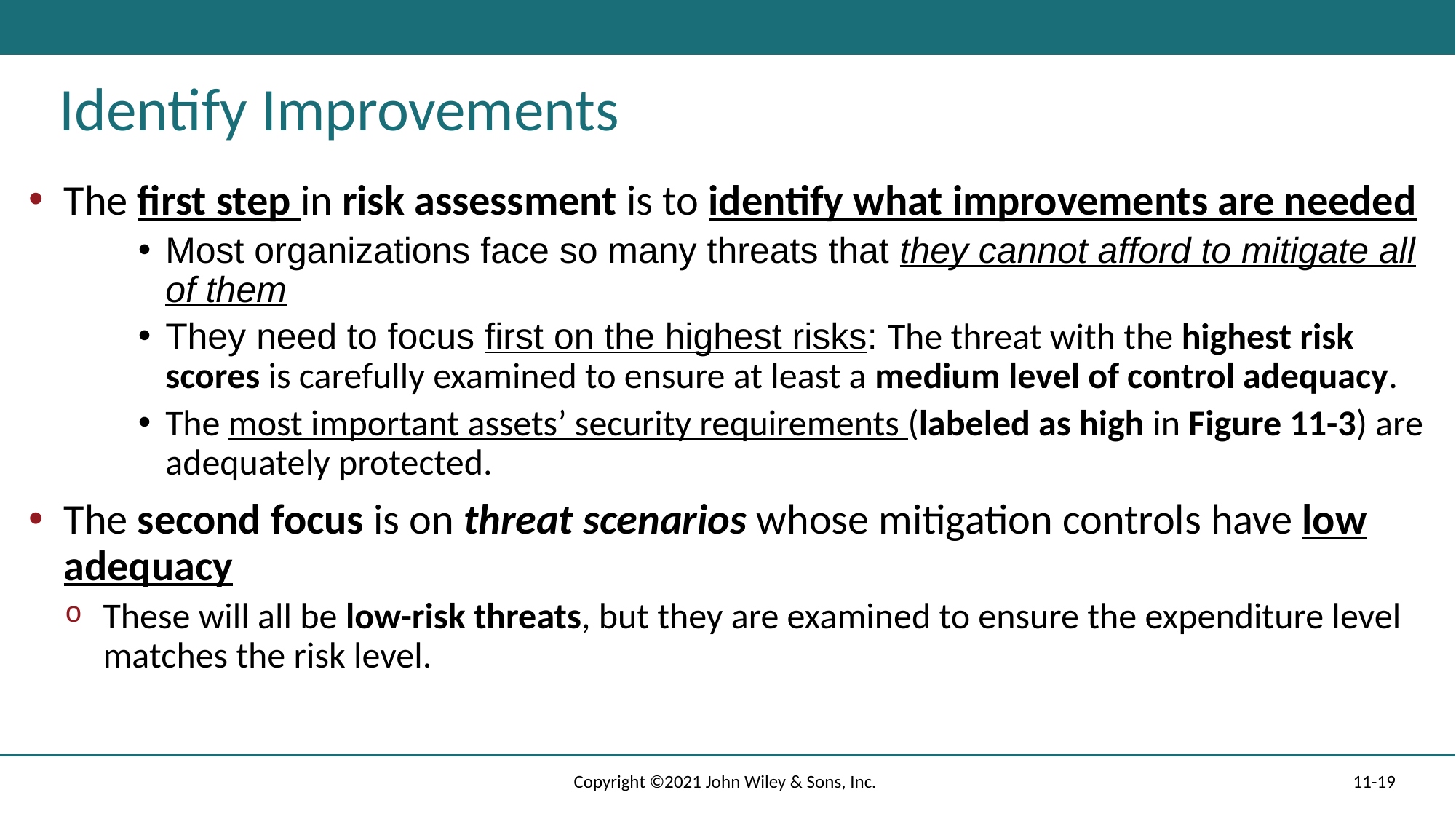

# Identify Improvements
The first step in risk assessment is to identify what improvements are needed
Most organizations face so many threats that they cannot afford to mitigate all of them
They need to focus first on the highest risks: The threat with the highest risk scores is carefully examined to ensure at least a medium level of control adequacy.
The most important assets’ security requirements (labeled as high in Figure 11-3) are adequately protected.
The second focus is on threat scenarios whose mitigation controls have low adequacy
These will all be low-risk threats, but they are examined to ensure the expenditure level matches the risk level.
Copyright ©2021 John Wiley & Sons, Inc.
11-19